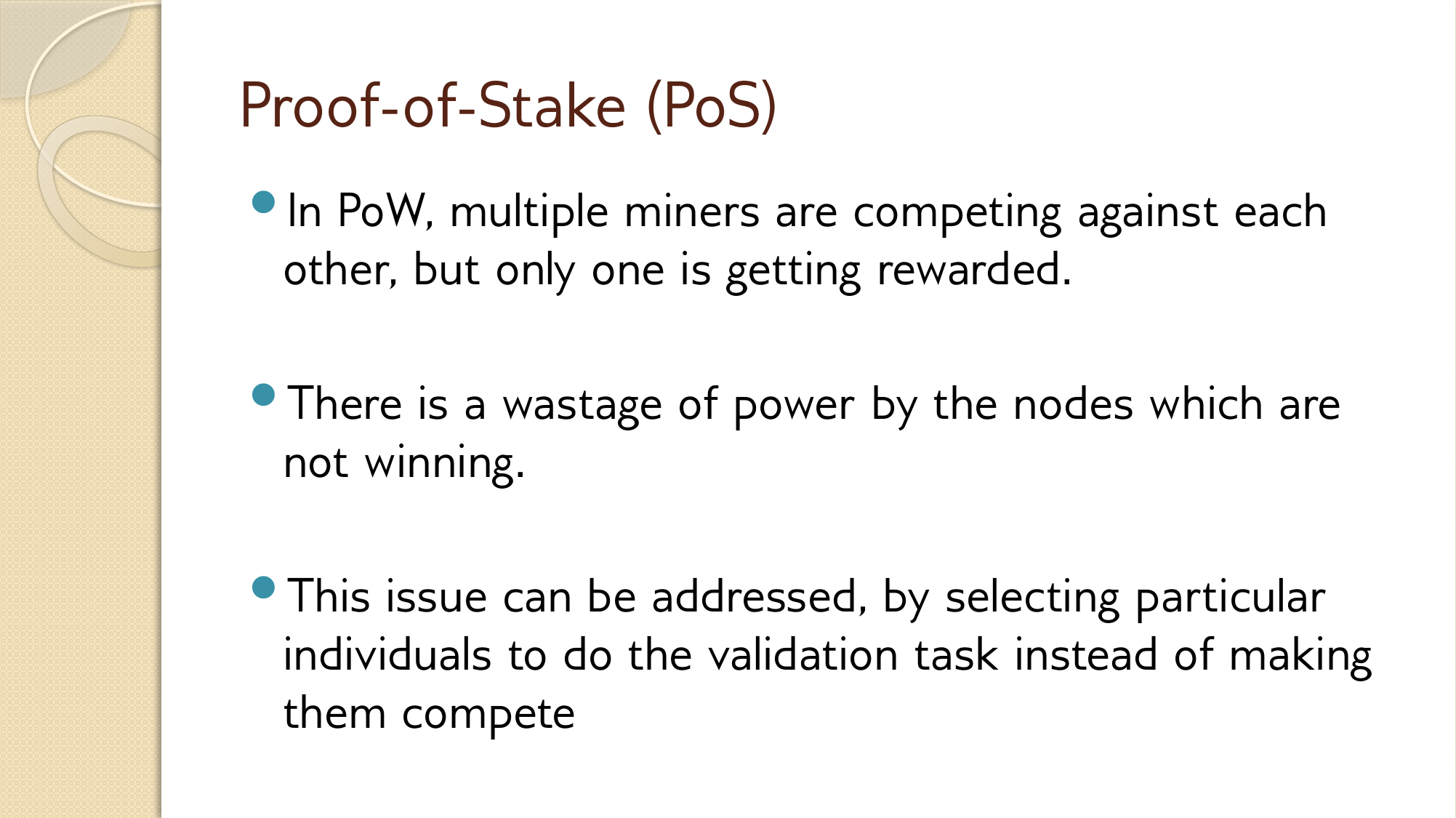

# Proof-of-Stake (PoS)
In PoW, multiple miners are competing against each other, but only one is getting rewarded.

There is a wastage of power by the nodes which are not winning.

This issue can be addressed, by selecting particular individuals to do the validation task instead of making them compete